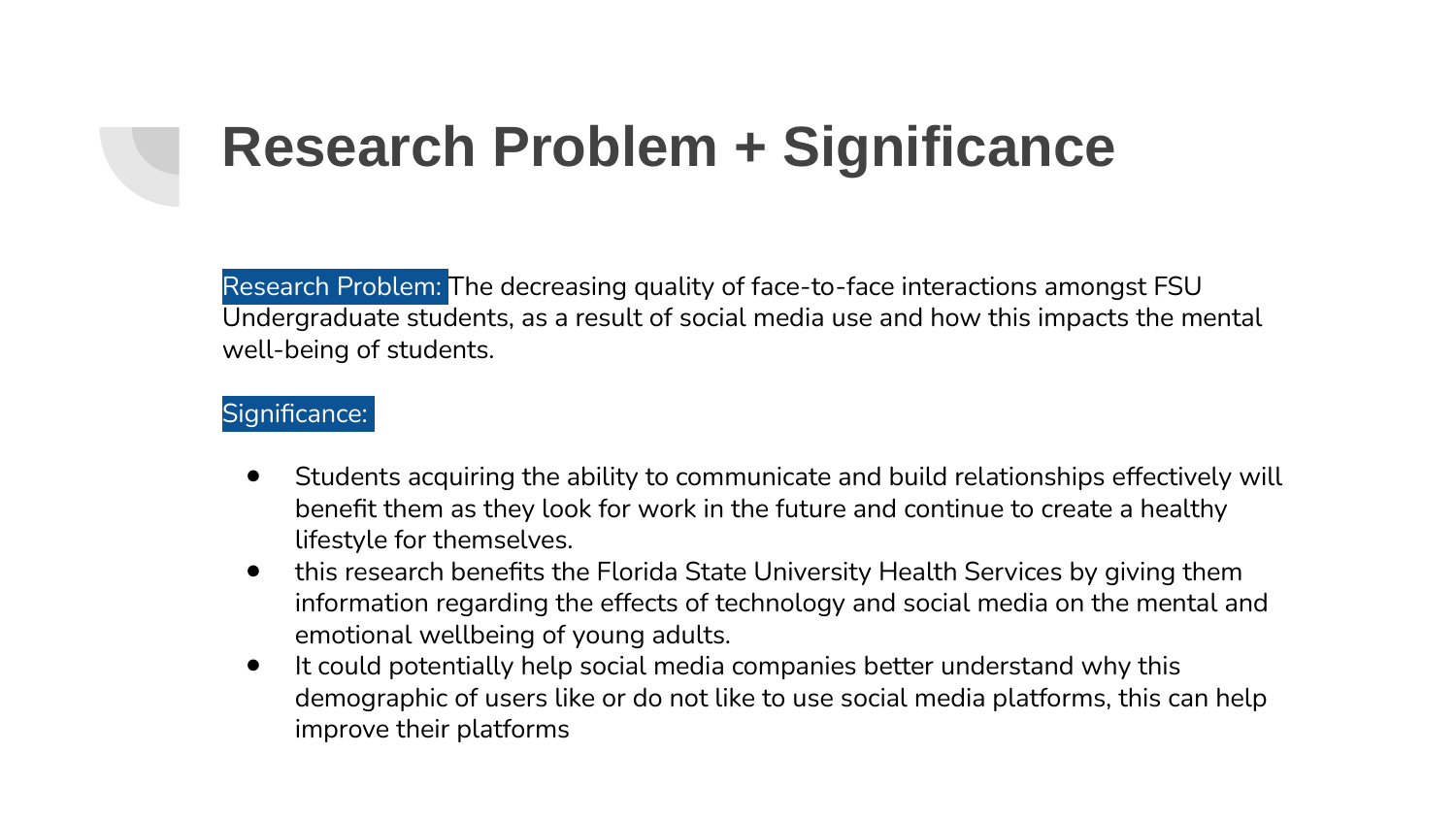

# Research Problem + Significance
Research Problem: The decreasing quality of face-to-face interactions amongst FSU Undergraduate students, as a result of social media use and how this impacts the mental well-being of students.
Significance:
Students acquiring the ability to communicate and build relationships effectively will benefit them as they look for work in the future and continue to create a healthy lifestyle for themselves.
this research benefits the Florida State University Health Services by giving them information regarding the effects of technology and social media on the mental and emotional wellbeing of young adults.
It could potentially help social media companies better understand why this demographic of users like or do not like to use social media platforms, this can help improve their platforms